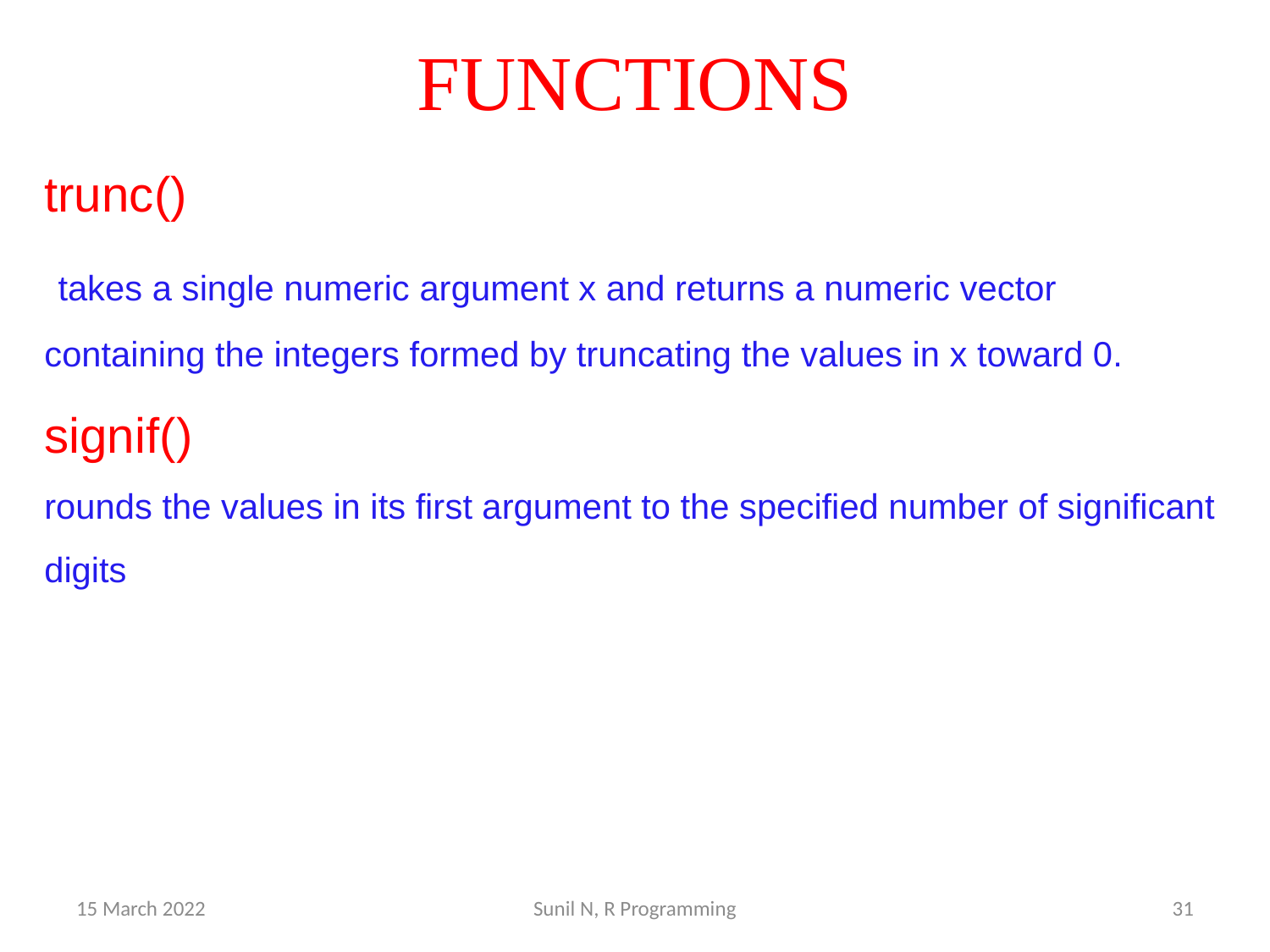

# FUNCTIONS
trunc()
 takes a single numeric argument x and returns a numeric vector containing the integers formed by truncating the values in x toward 0.
signif()
rounds the values in its first argument to the specified number of significant digits

15 March 2022
Sunil N, R Programming
31